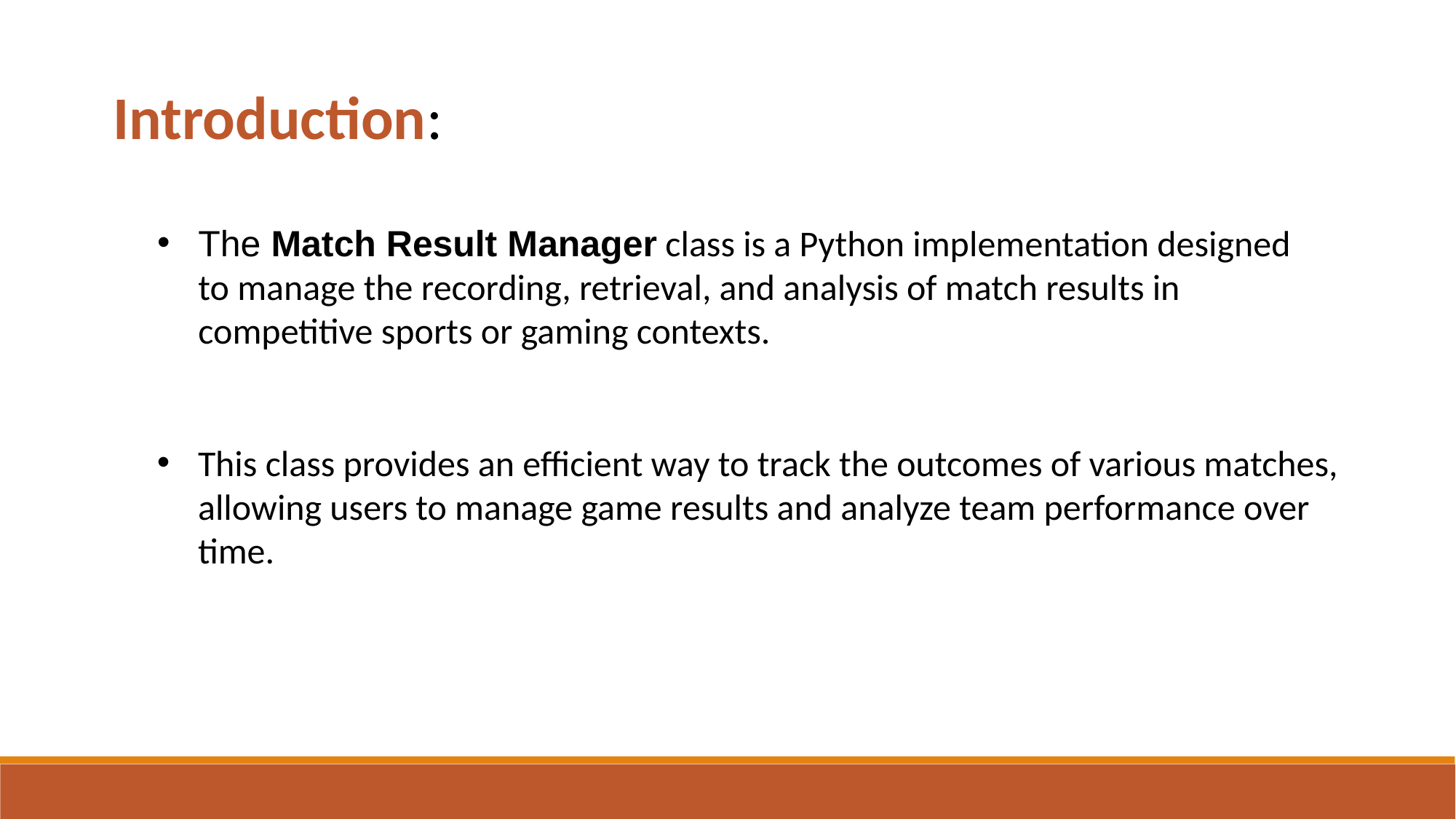

Introduction:
The Match Result Manager class is a Python implementation designed to manage the recording, retrieval, and analysis of match results in competitive sports or gaming contexts.
This class provides an efficient way to track the outcomes of various matches, allowing users to manage game results and analyze team performance over time.